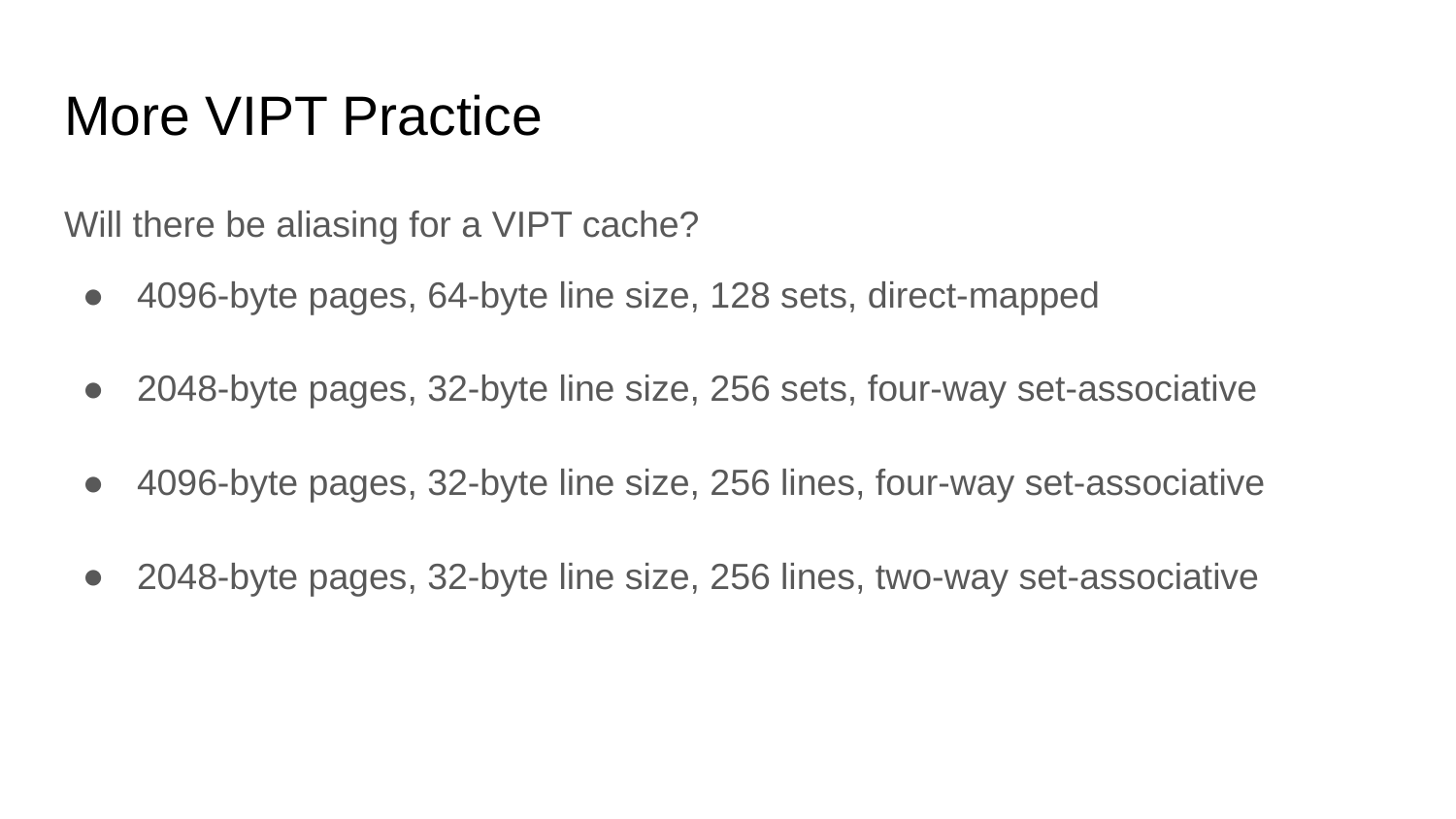

# More VIPT Practice
Will there be aliasing for a VIPT cache?
4096-byte pages, 64-byte line size, 128 sets, direct-mapped
2048-byte pages, 32-byte line size, 256 sets, four-way set-associative
4096-byte pages, 32-byte line size, 256 lines, four-way set-associative
2048-byte pages, 32-byte line size, 256 lines, two-way set-associative